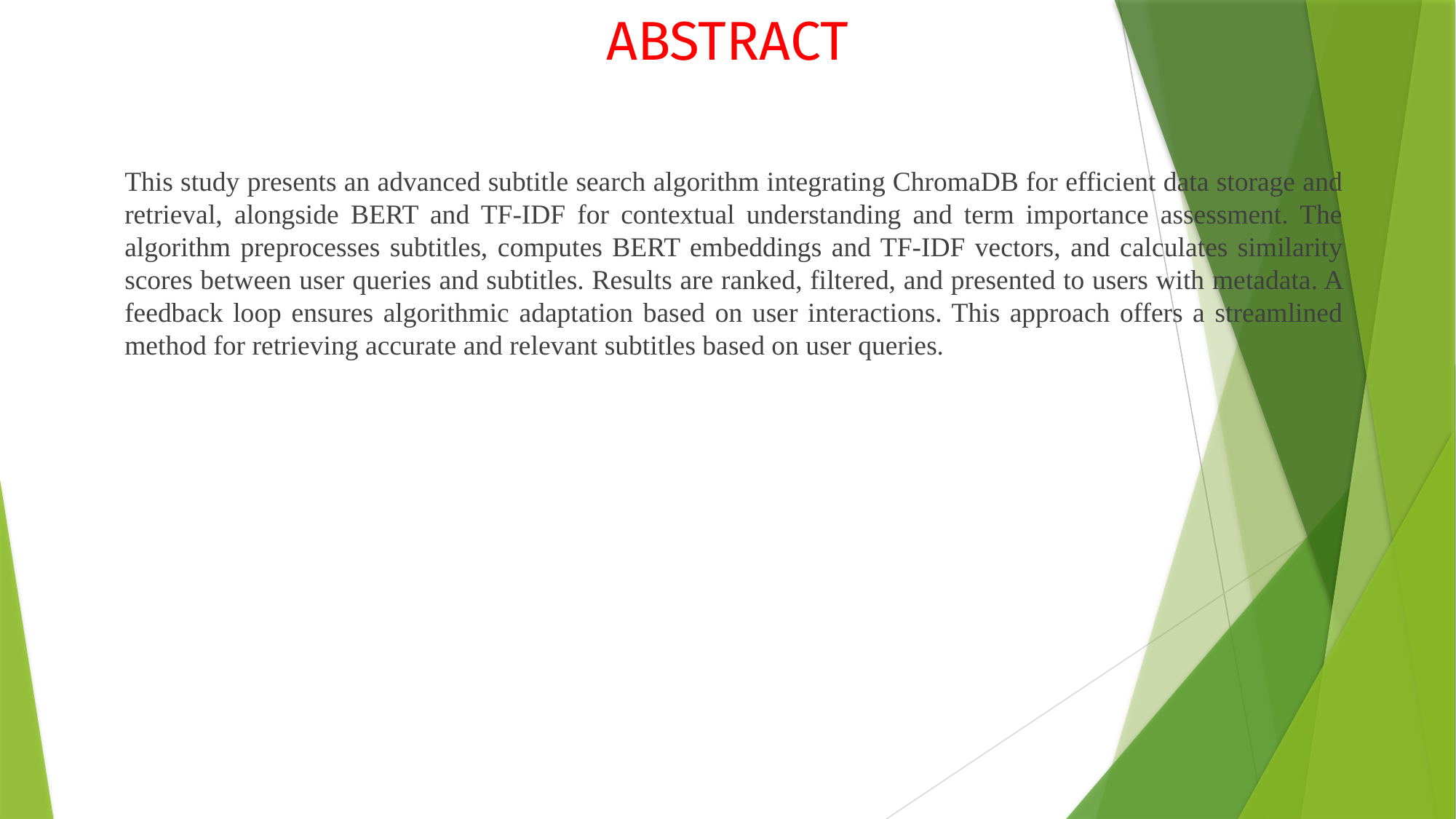

# ABSTRACT
This study presents an advanced subtitle search algorithm integrating ChromaDB for efficient data storage and retrieval, alongside BERT and TF-IDF for contextual understanding and term importance assessment. The algorithm preprocesses subtitles, computes BERT embeddings and TF-IDF vectors, and calculates similarity scores between user queries and subtitles. Results are ranked, filtered, and presented to users with metadata. A feedback loop ensures algorithmic adaptation based on user interactions. This approach offers a streamlined method for retrieving accurate and relevant subtitles based on user queries.